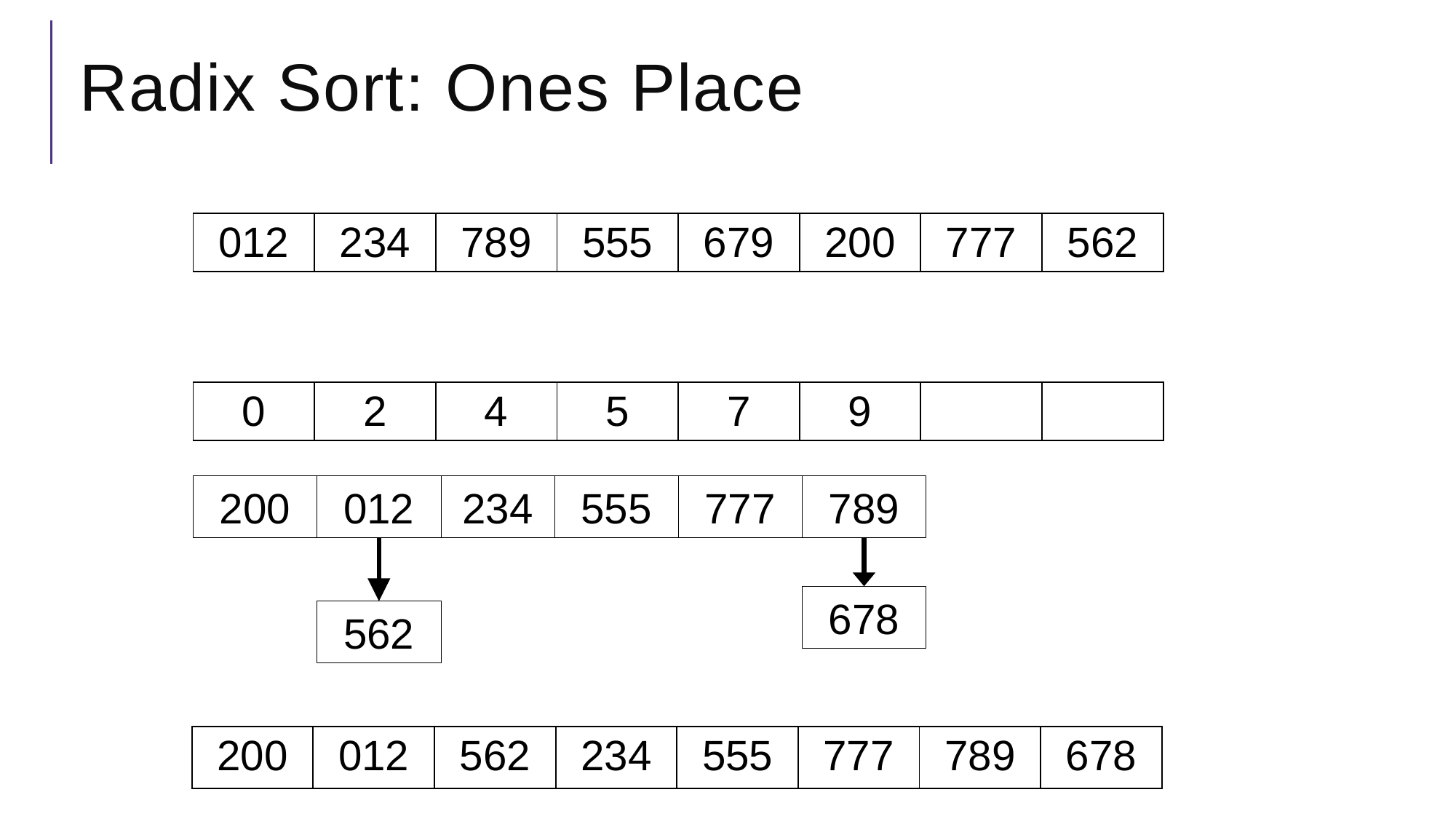

# Radix Sort: Ones Place
| 012 | 234 | 789 | 555 | 679 | 200 | 777 | 562 |
| --- | --- | --- | --- | --- | --- | --- | --- |
| 0 | 2 | 4 | 5 | 7 | 9 |  |  |
| --- | --- | --- | --- | --- | --- | --- | --- |
200
012
234
555
777
789
678
562
| 200 | 012 | 562 | 234 | 555 | 777 | 789 | 678 |
| --- | --- | --- | --- | --- | --- | --- | --- |